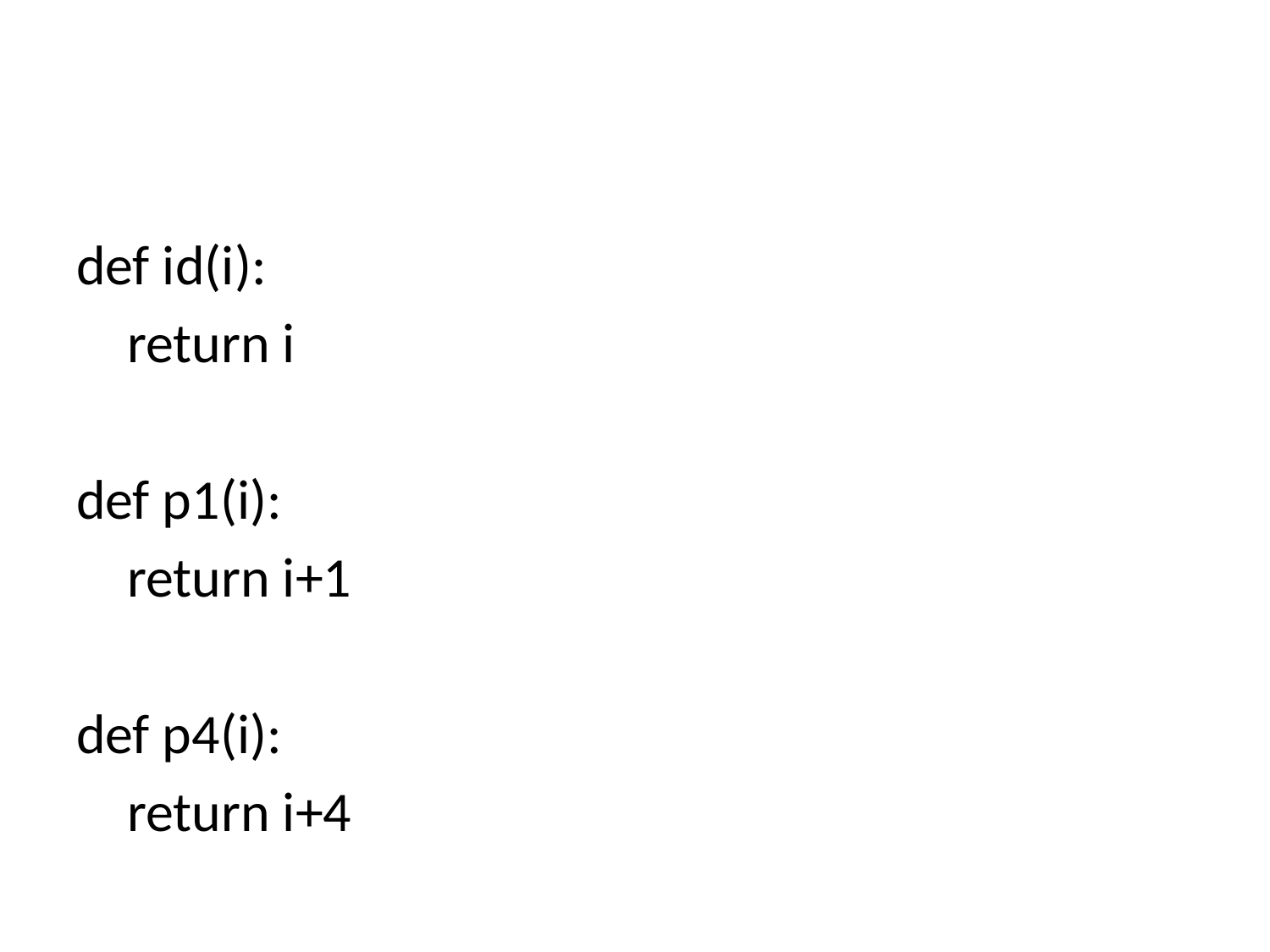

#
def id(i):
    return i

def p1(i):
    return i+1

def p4(i):
    return i+4